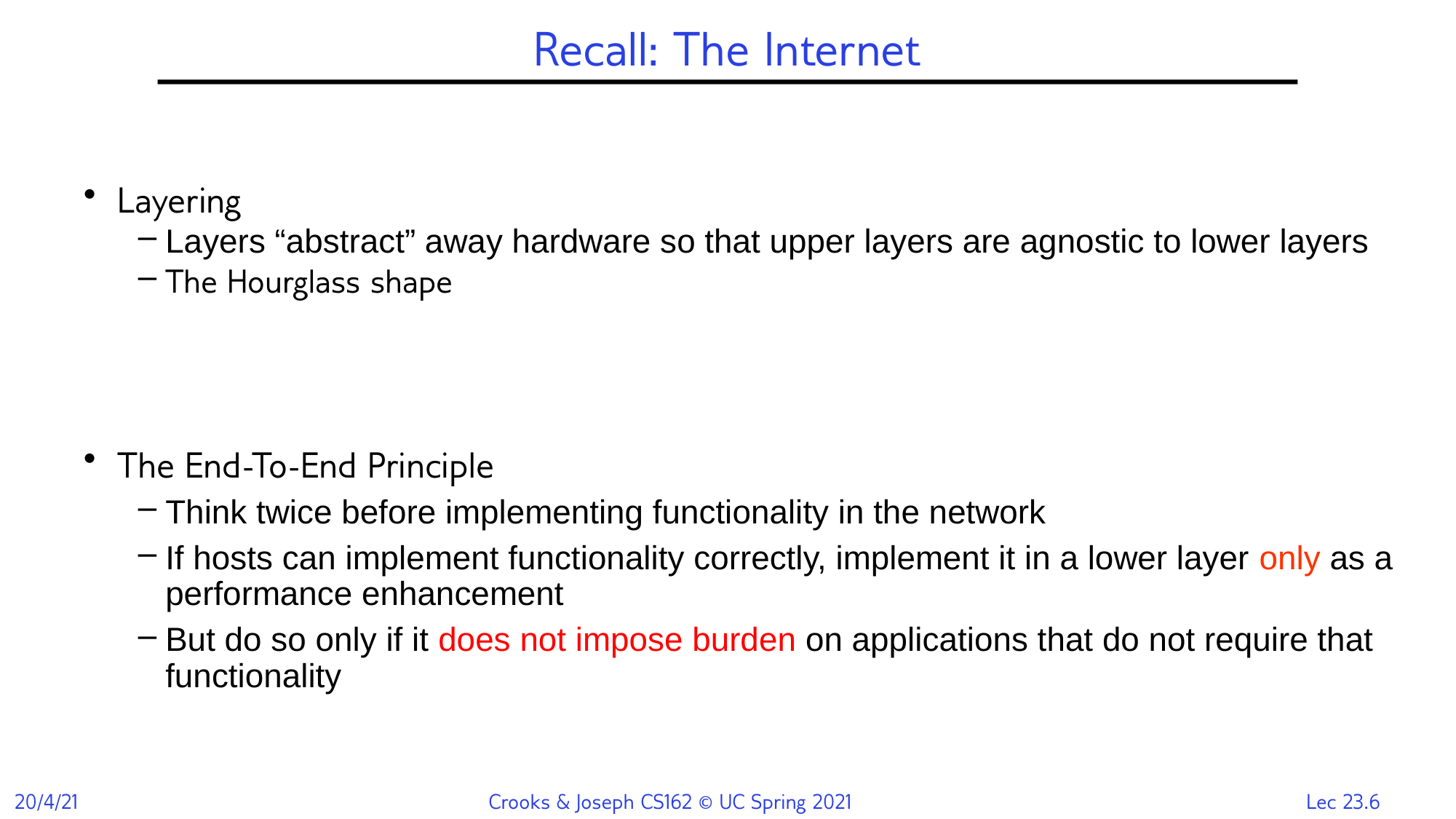

# Recall: The Internet

Layering
Layers “abstract” away hardware so that upper layers are agnostic to lower layers
The Hourglass shape

The End-To-End Principle
Think twice before implementing functionality in the network
If hosts can implement functionality correctly, implement it in a lower layer only as a performance enhancement
But do so only if it does not impose burden on applications that do not require that functionality